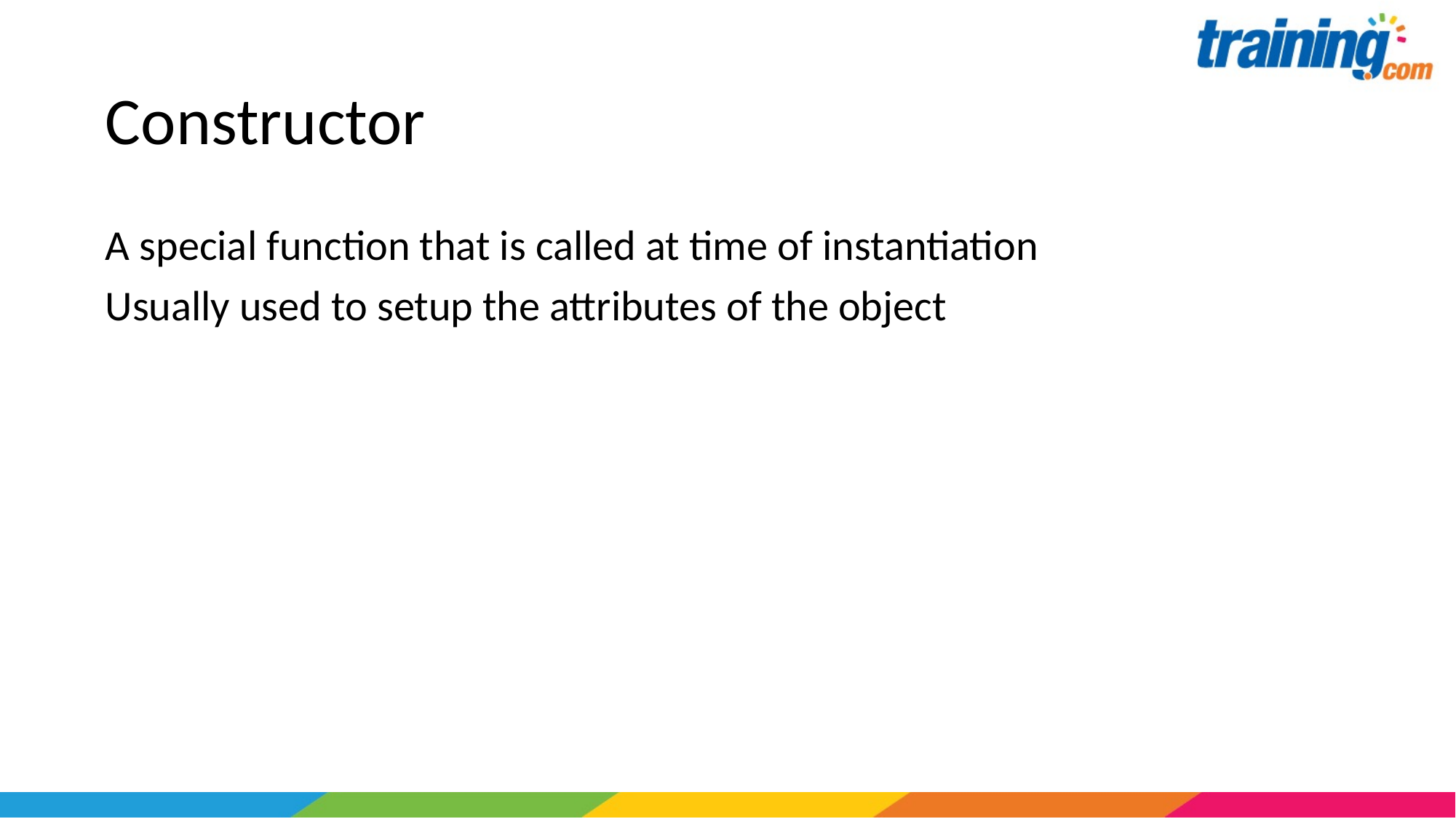

# Constructor
A special function that is called at time of instantiation
Usually used to setup the attributes of the object